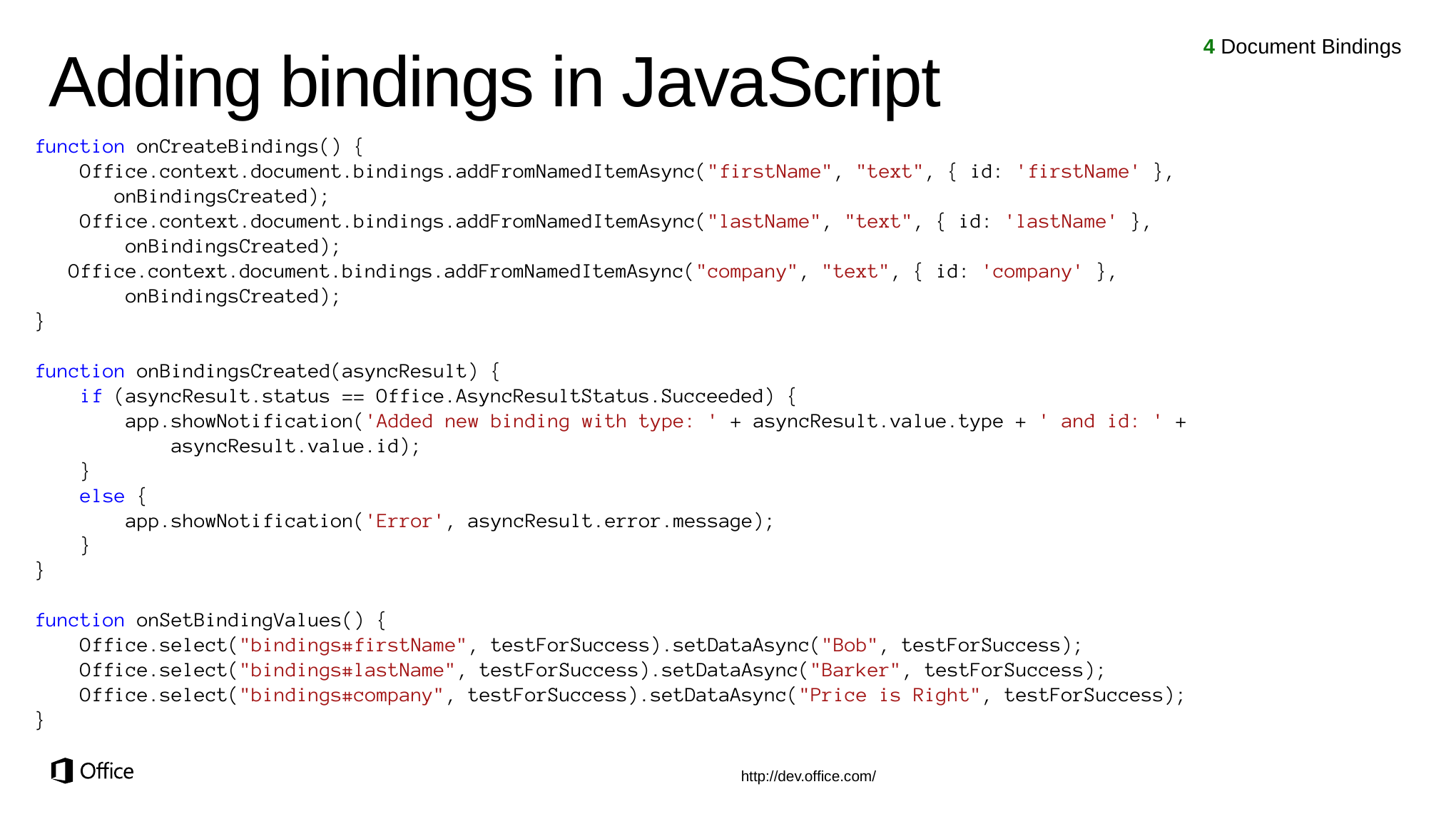

4 Document Bindings

# Adding bindings in JavaScript
function onCreateBindings() {
    Office.context.document.bindings.addFromNamedItemAsync("firstName", "text", { id: 'firstName' },
       onBindingsCreated);
    Office.context.document.bindings.addFromNamedItemAsync("lastName", "text", { id: 'lastName' },
        onBindingsCreated);
   Office.context.document.bindings.addFromNamedItemAsync("company", "text", { id: 'company' },
        onBindingsCreated);
}

function onBindingsCreated(asyncResult) {
    if (asyncResult.status == Office.AsyncResultStatus.Succeeded) {
        app.showNotification('Added new binding with type: ' + asyncResult.value.type + ' and id: ' +
            asyncResult.value.id);
    }
    else {
        app.showNotification('Error', asyncResult.error.message);
    }
}

function onSetBindingValues() {
    Office.select("bindings#firstName", testForSuccess).setDataAsync("Bob", testForSuccess);
    Office.select("bindings#lastName", testForSuccess).setDataAsync("Barker", testForSuccess);
    Office.select("bindings#company", testForSuccess).setDataAsync("Price is Right", testForSuccess);
}